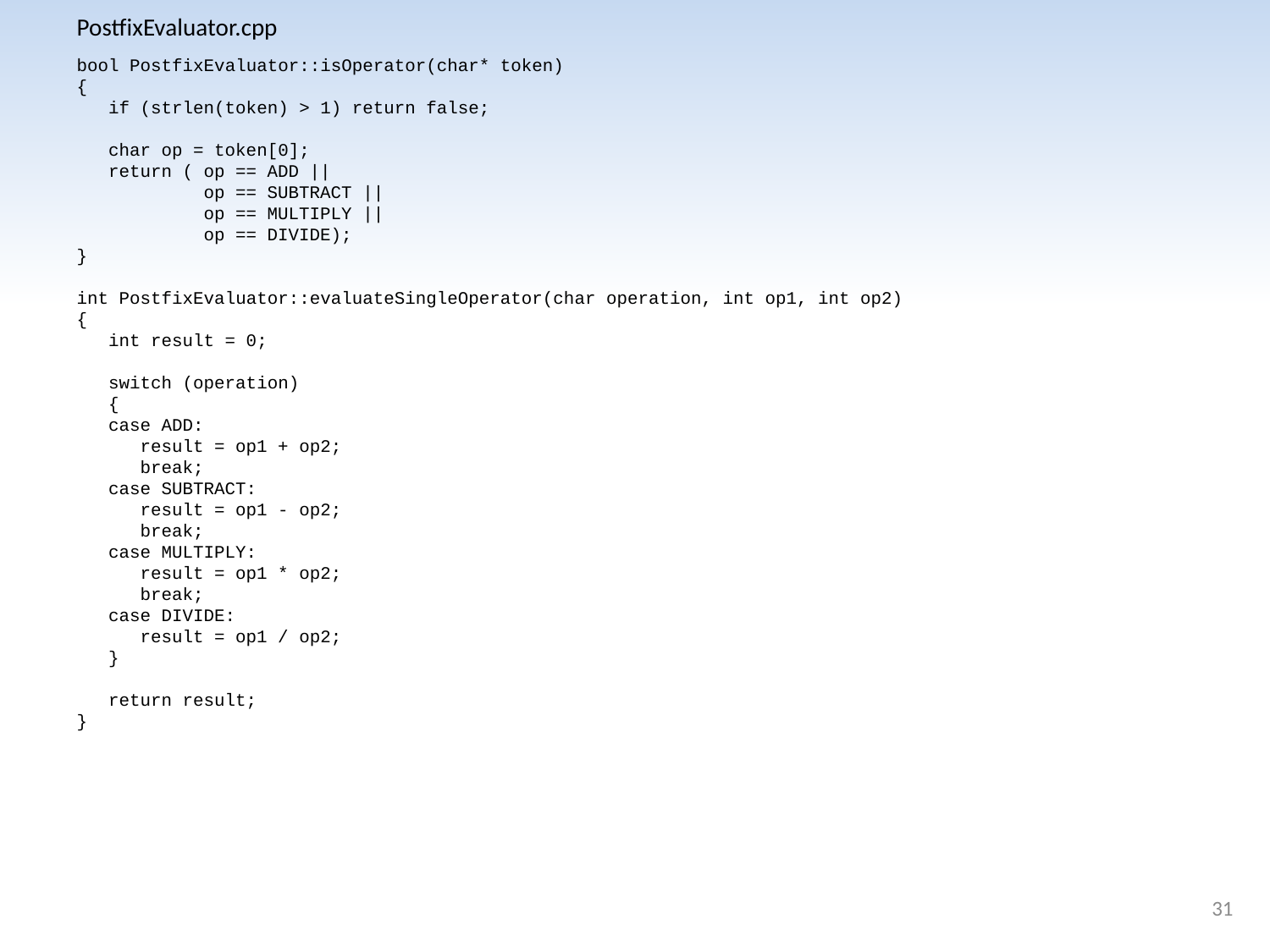

PostfixEvaluator.cpp
bool PostfixEvaluator::isOperator(char* token)
{
	if (strlen(token) > 1) return false;

	char op = token[0];
	return (	op == ADD ||
				op == SUBTRACT ||
				op == MULTIPLY ||
				op == DIVIDE);
}

int PostfixEvaluator::evaluateSingleOperator(char operation, int op1, int op2)
{
	int result = 0;

	switch (operation)
	{
	case ADD:
		result = op1 + op2;
		break;
	case SUBTRACT:
		result = op1 - op2;
		break;
	case MULTIPLY:
		result = op1 * op2;
		break;
	case DIVIDE:
		result = op1 / op2;
	}

	return result;
}
31